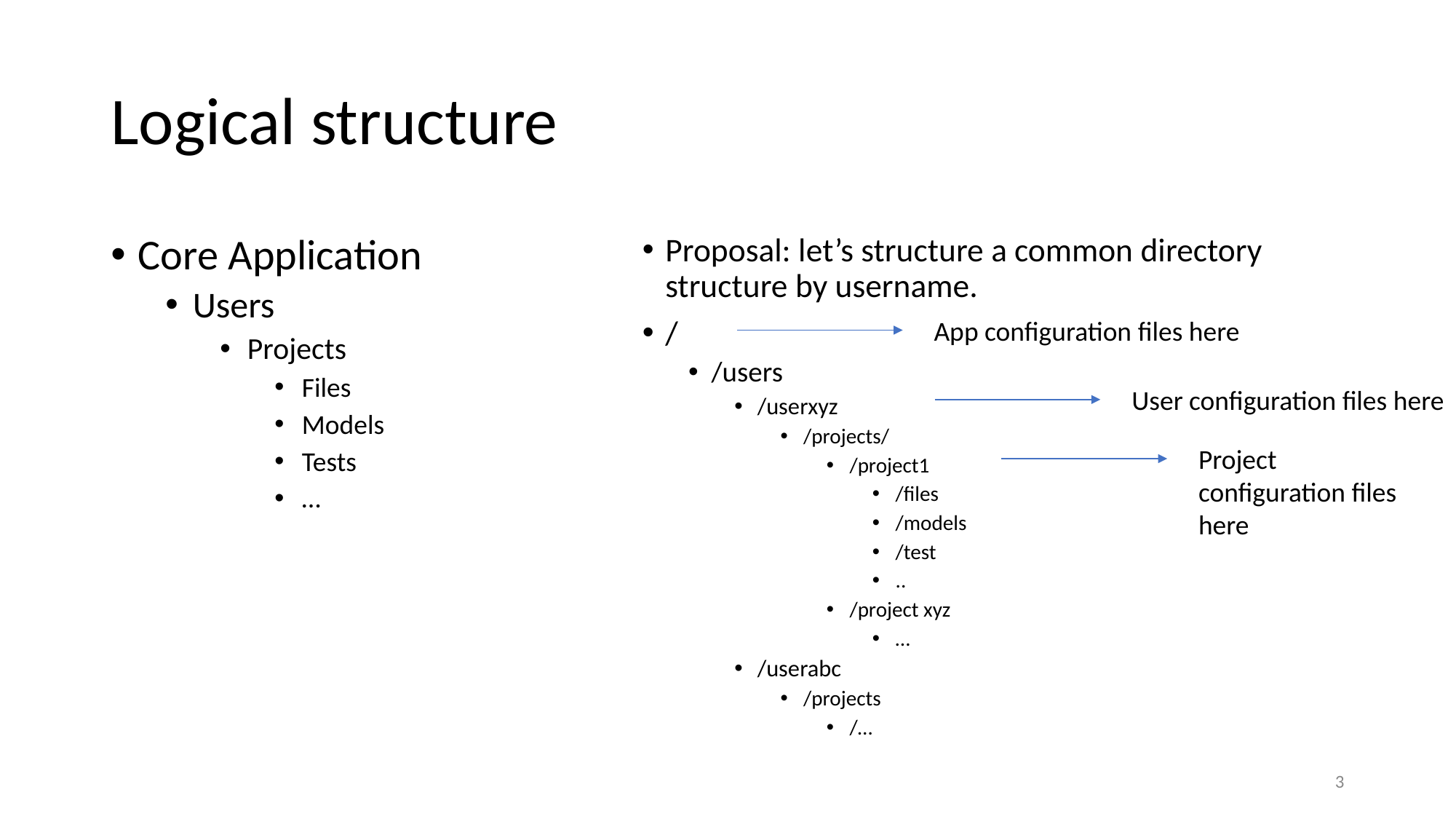

# Logical structure
Core Application
Users
Projects
Files
Models
Tests
…
Proposal: let’s structure a common directory structure by username.
/
/users
/userxyz
/projects/
/project1
/files
/models
/test
..
/project xyz
…
/userabc
/projects
/…

App configuration files here
User configuration files here
Project configuration files here
3